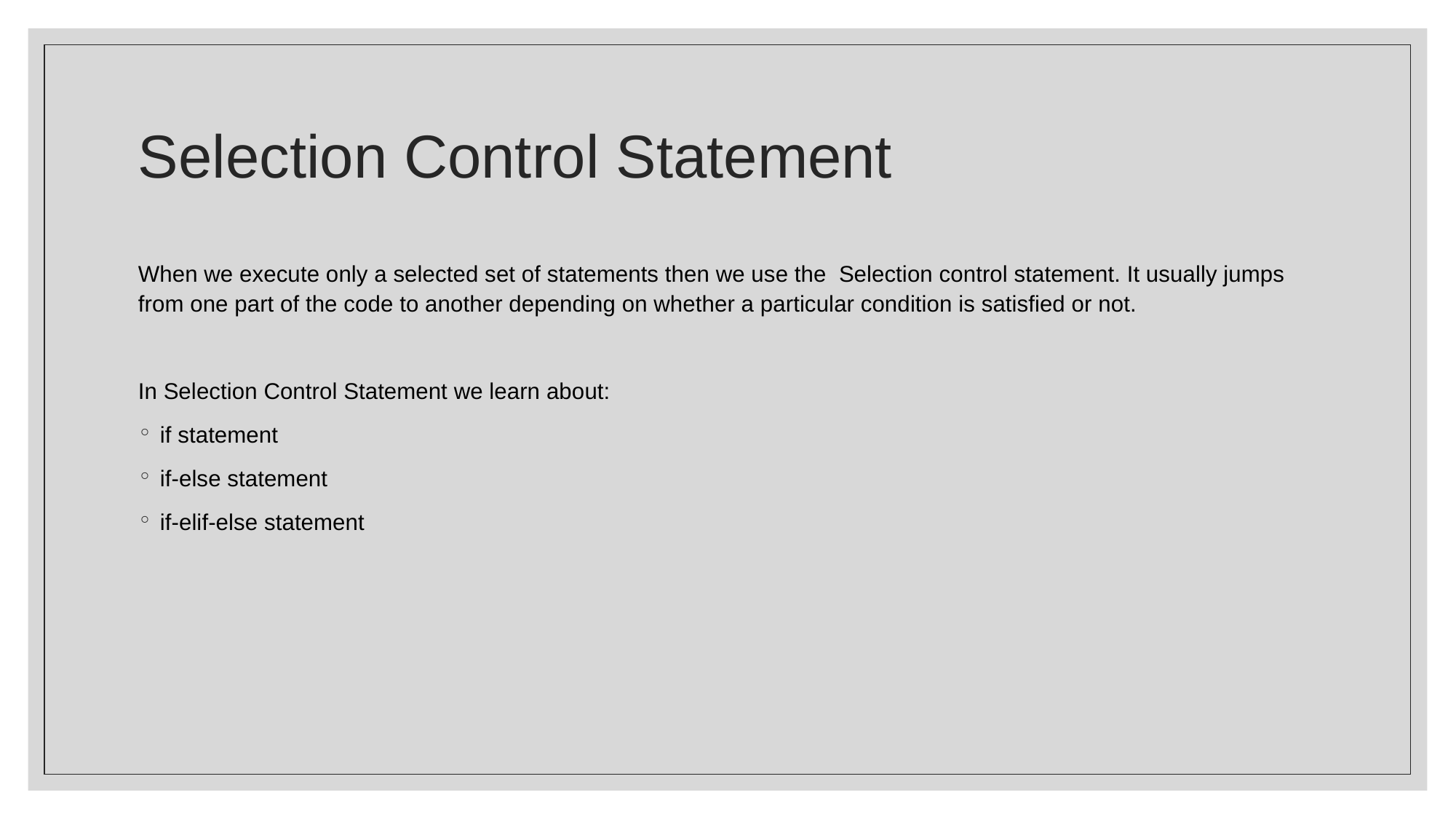

# Selection Control Statement
When we execute only a selected set of statements then we use the  Selection control statement. It usually jumps from one part of the code to another depending on whether a particular condition is satisfied or not.

In Selection Control Statement we learn about:
if statement
if-else statement
if-elif-else statement